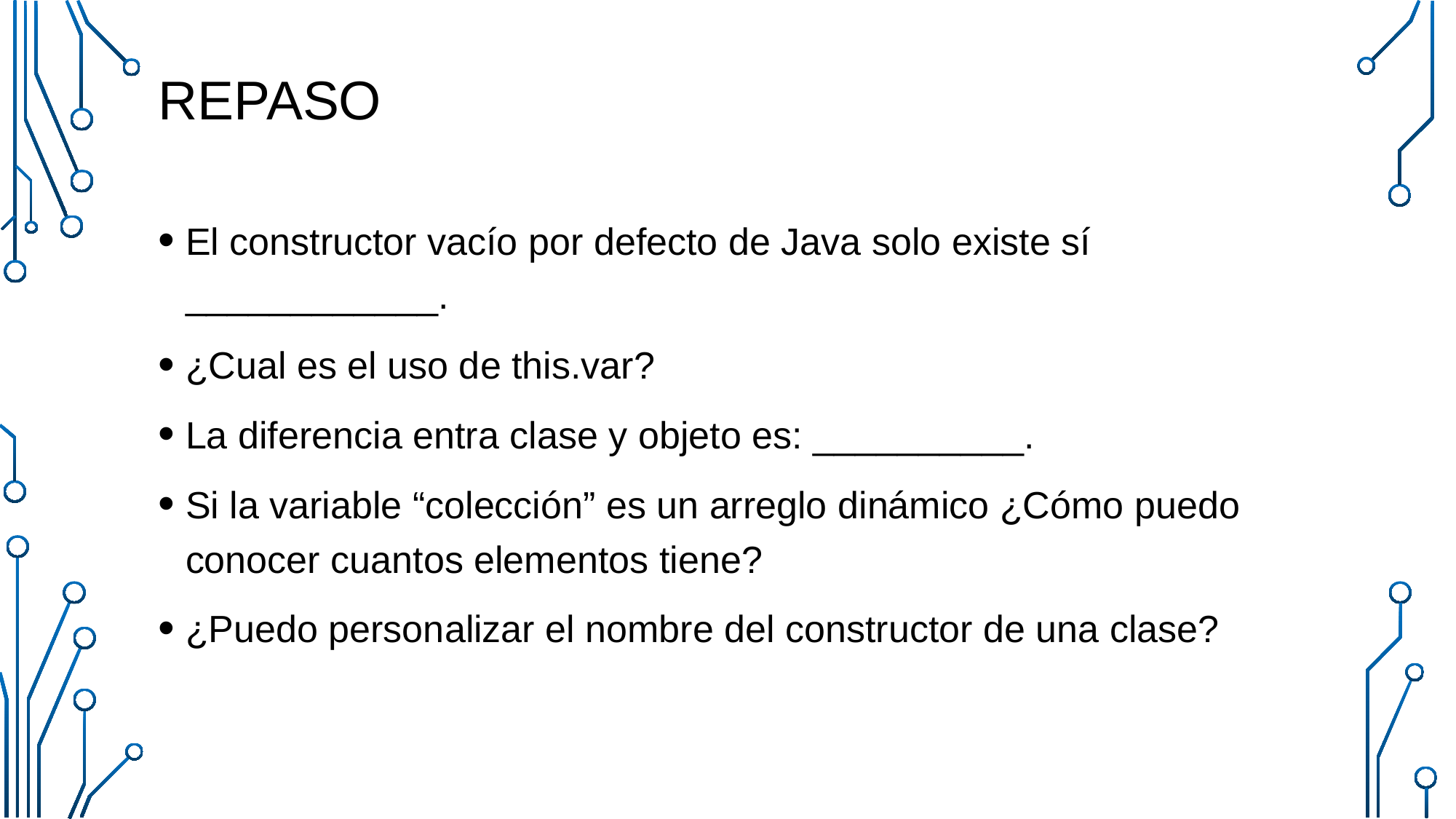

# REPASO
El constructor vacío por defecto de Java solo existe sí ____________.
¿Cual es el uso de this.var?
La diferencia entra clase y objeto es: __________.
Si la variable “colección” es un arreglo dinámico ¿Cómo puedo conocer cuantos elementos tiene?
¿Puedo personalizar el nombre del constructor de una clase?